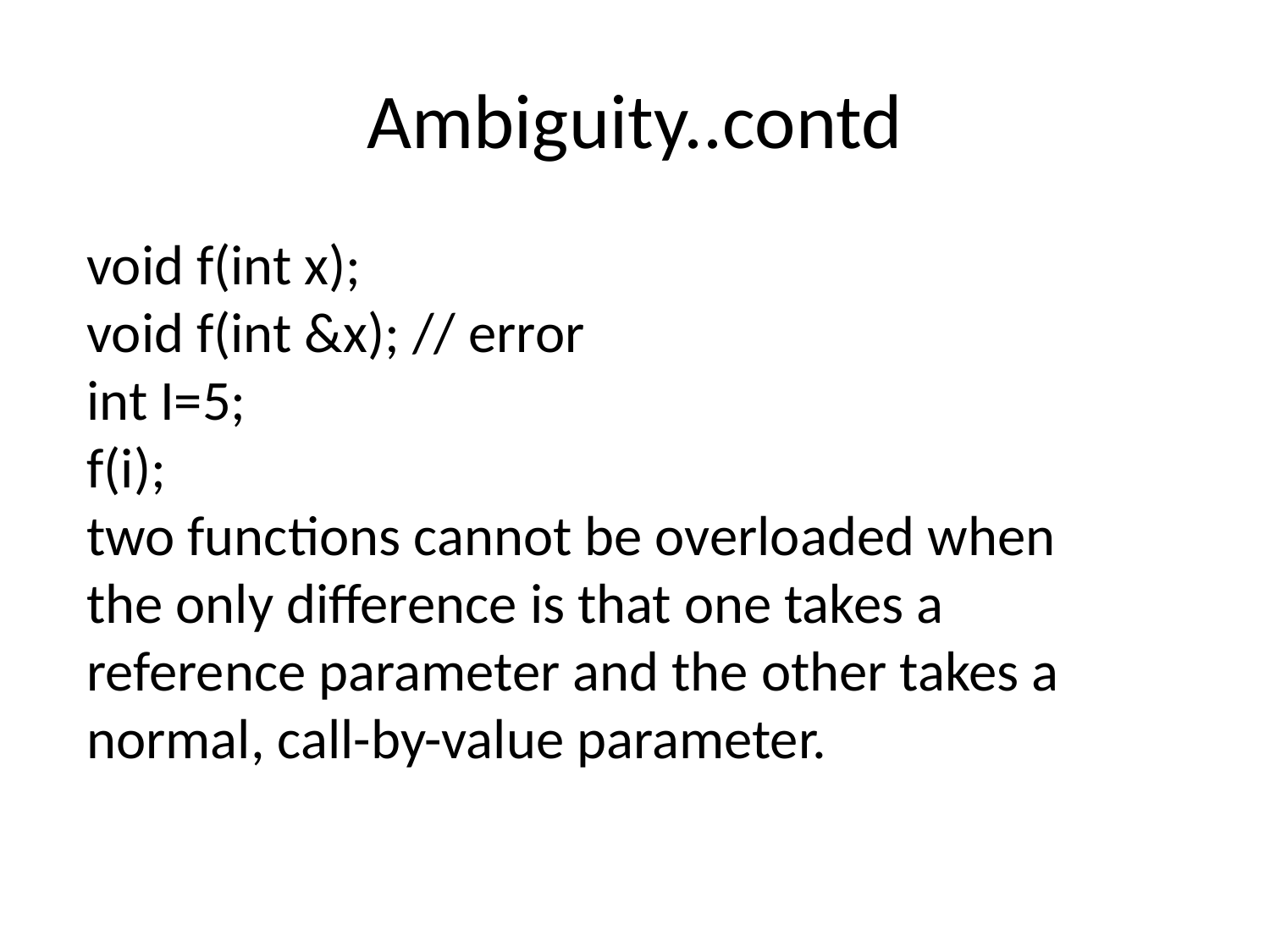

# Ambiguity..contd
void f(int x);
void f(int &x); // error
int I=5;
f(i);
two functions cannot be overloaded when
the only difference is that one takes a
reference parameter and the other takes a
normal, call-by-value parameter.